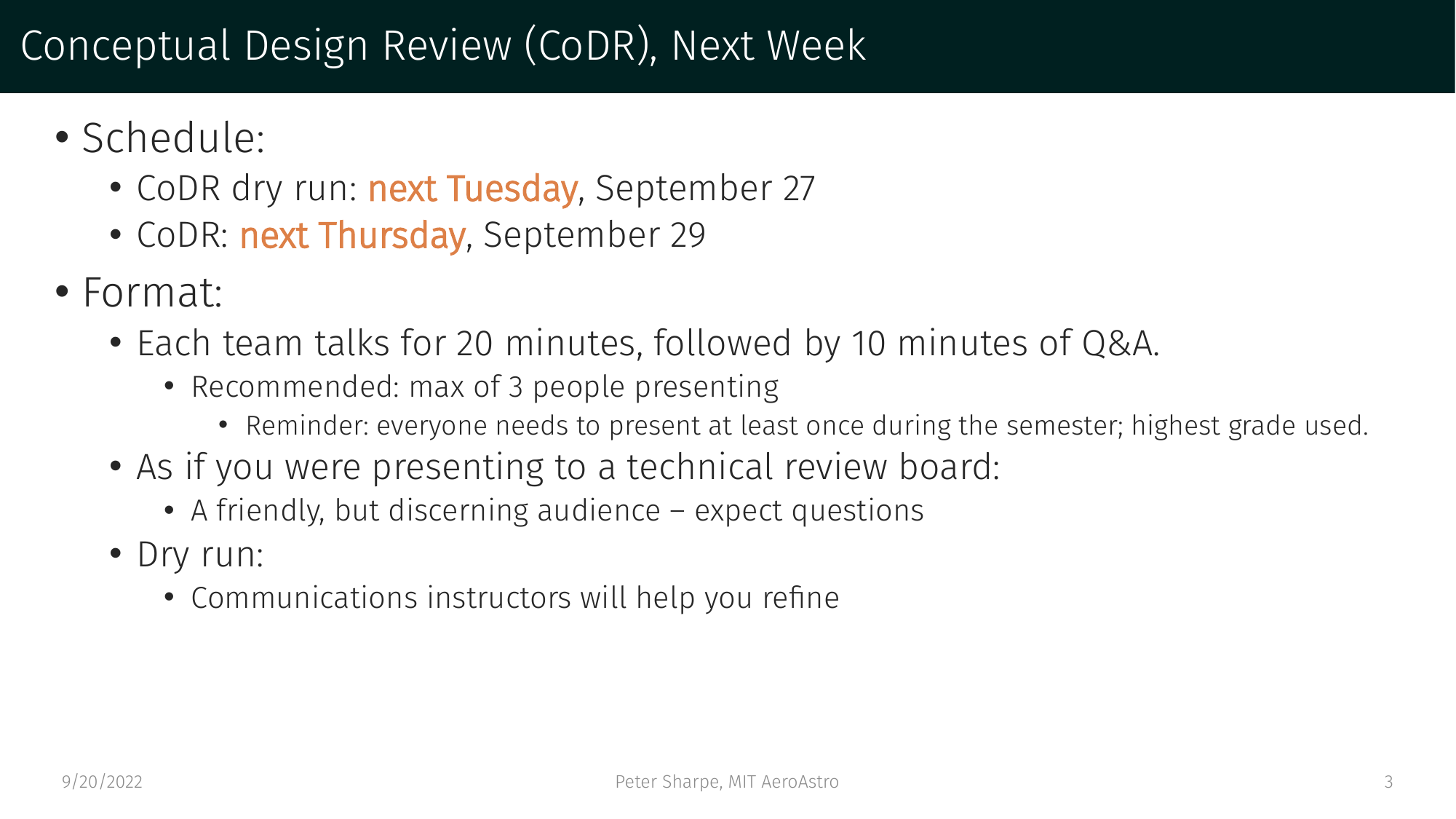

# Conceptual Design Review (CoDR), Next Week
Schedule:
CoDR dry run: next Tuesday, September 27
CoDR: next Thursday, September 29
Format:
Each team talks for 20 minutes, followed by 10 minutes of Q&A.
Recommended: max of 3 people presenting
Reminder: everyone needs to present at least once during the semester; highest grade used.
As if you were presenting to a technical review board:
A friendly, but discerning audience – expect questions
Dry run:
Communications instructors will help you refine
9/20/2022
3
Peter Sharpe, MIT AeroAstro